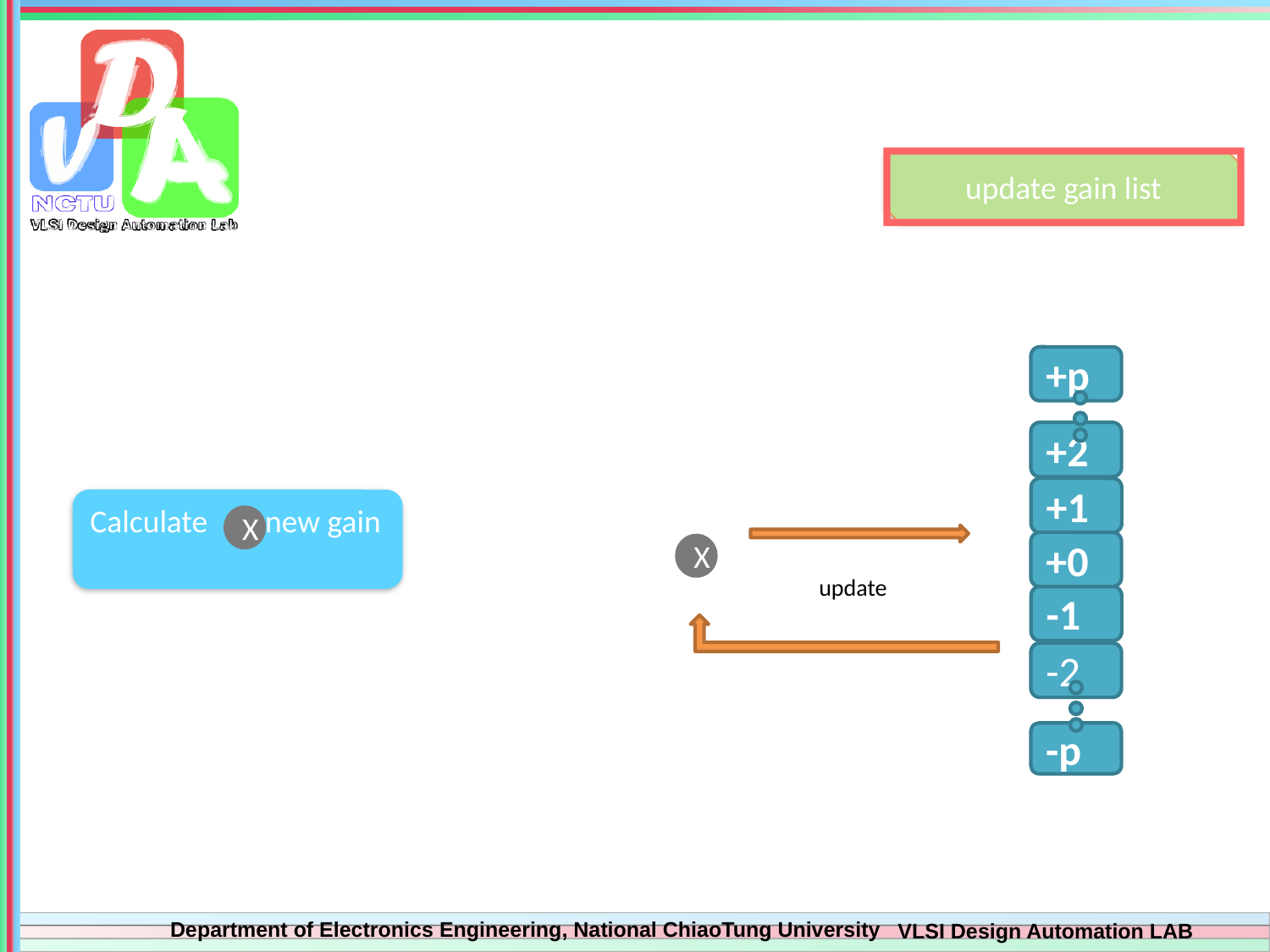

update gain list

+p

+2
+1
+0
-1
-2
Calculate        new gain
X

X
update

-p